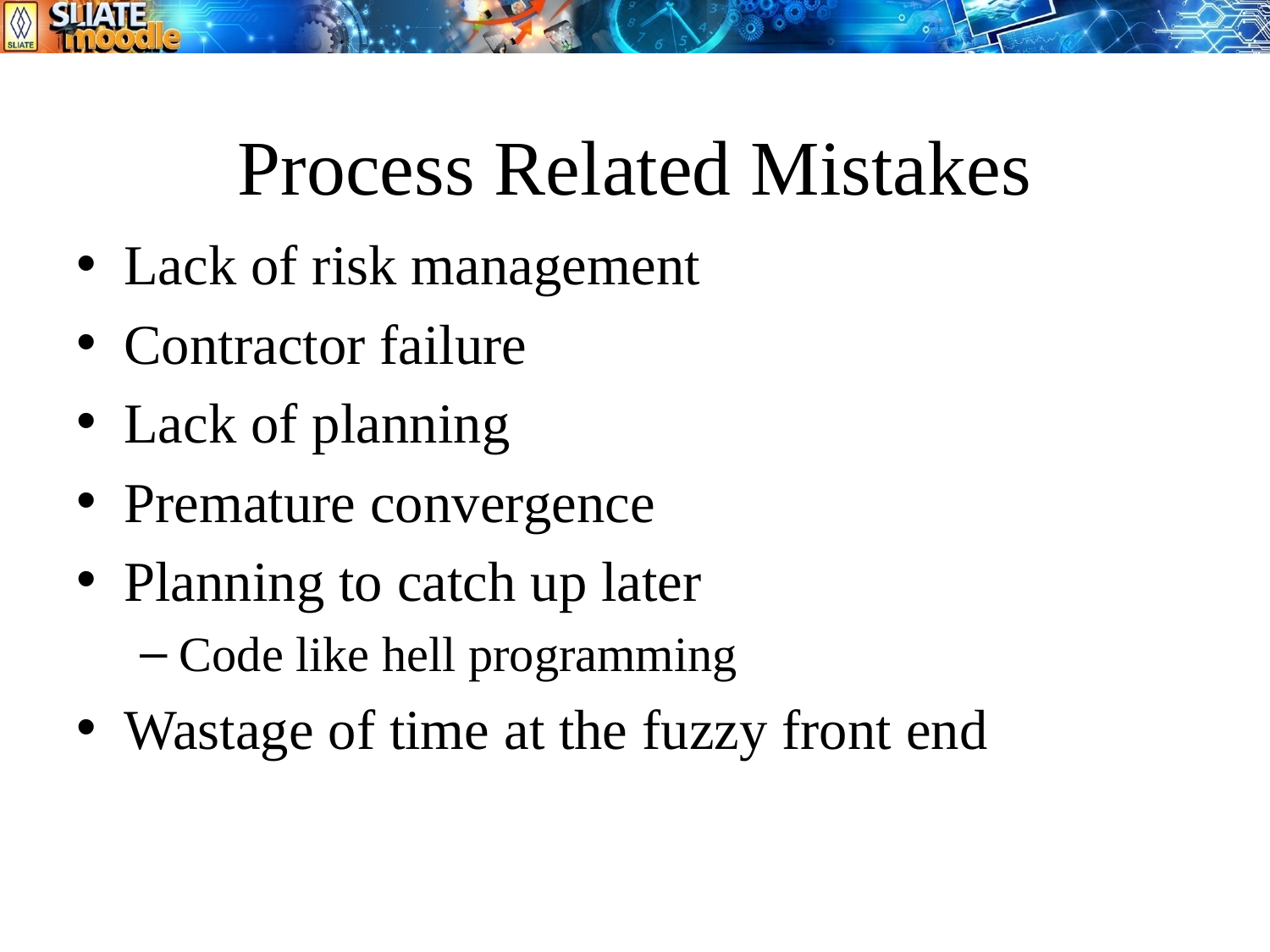

# Process Related Mistakes
Lack of risk management
Contractor failure
Lack of planning
Premature convergence
Planning to catch up later
Code like hell programming
Wastage of time at the fuzzy front end